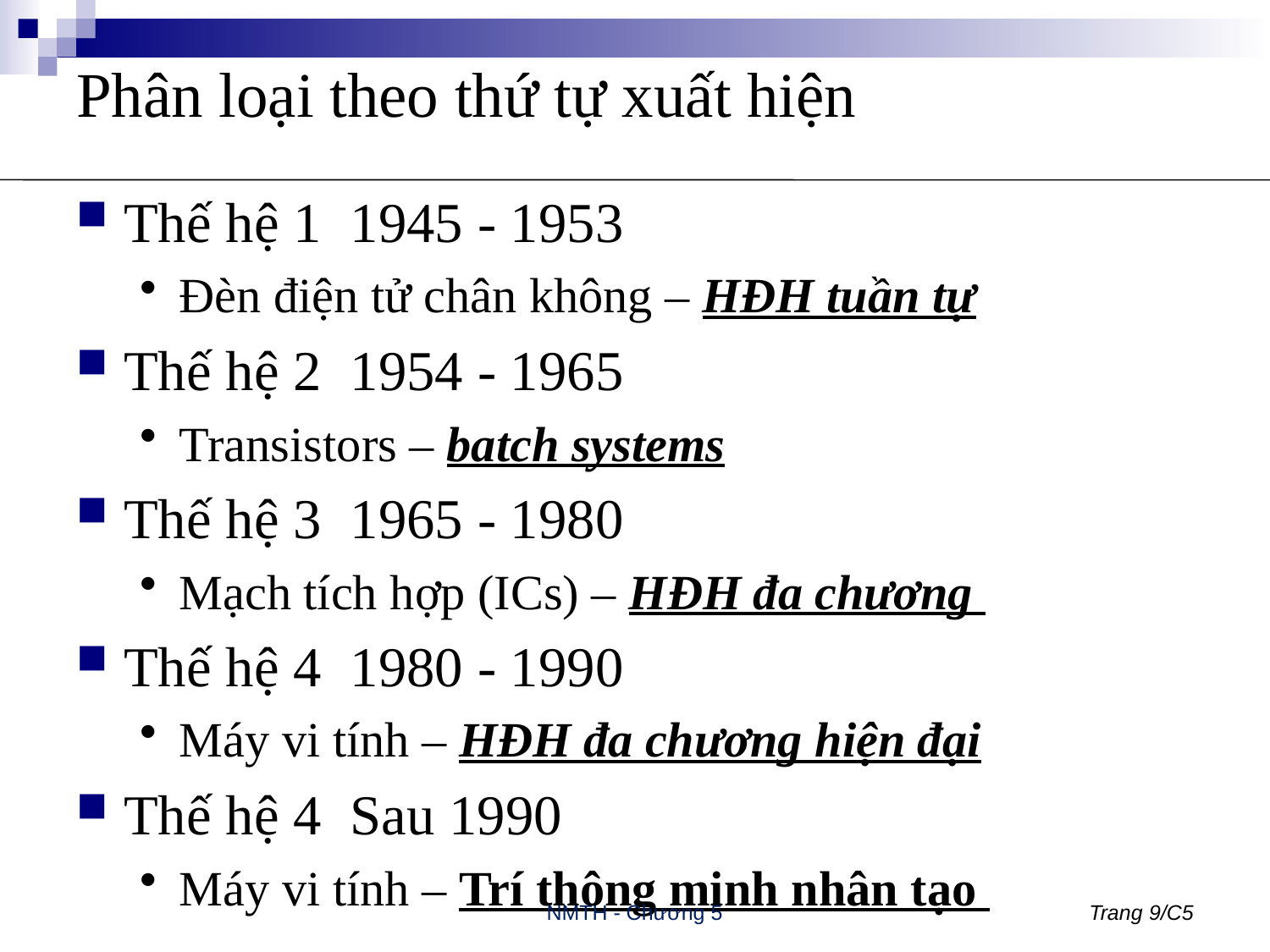

# Phân loại theo thứ tự xuất hiện
Thế hệ 1  1945 - 1953
Đèn điện tử chân không – HĐH tuần tự
Thế hệ 2  1954 - 1965
Transistors – batch systems
Thế hệ 3  1965 - 1980
Mạch tích hợp (ICs) – HĐH đa chương
Thế hệ 4  1980 - 1990
Máy vi tính – HĐH đa chương hiện đại
Thế hệ 4  Sau 1990
Máy vi tính – Trí thông minh nhân tạo

NMTH - Chương 5
Trang 9/C5